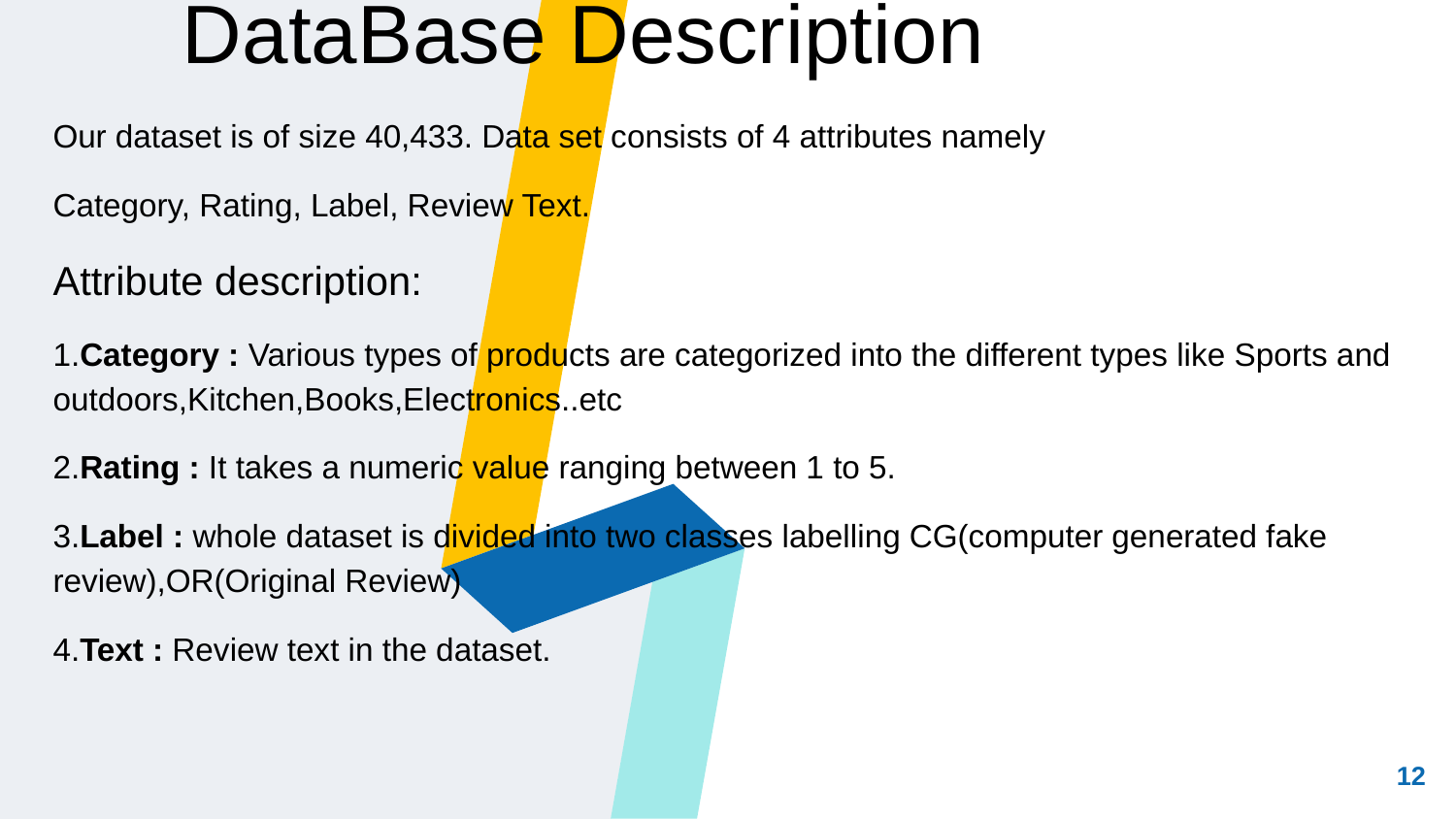

# DataBase Description
Our dataset is of size 40,433. Data set consists of 4 attributes namely
Category, Rating, Label, Review Text.
Attribute description:
1.Category : Various types of products are categorized into the different types like Sports and outdoors,Kitchen,Books,Electronics..etc
2.Rating : It takes a numeric value ranging between 1 to 5.
3.Label : whole dataset is divided into two classes labelling CG(computer generated fake review),OR(Original Review)
4.Text : Review text in the dataset.

12